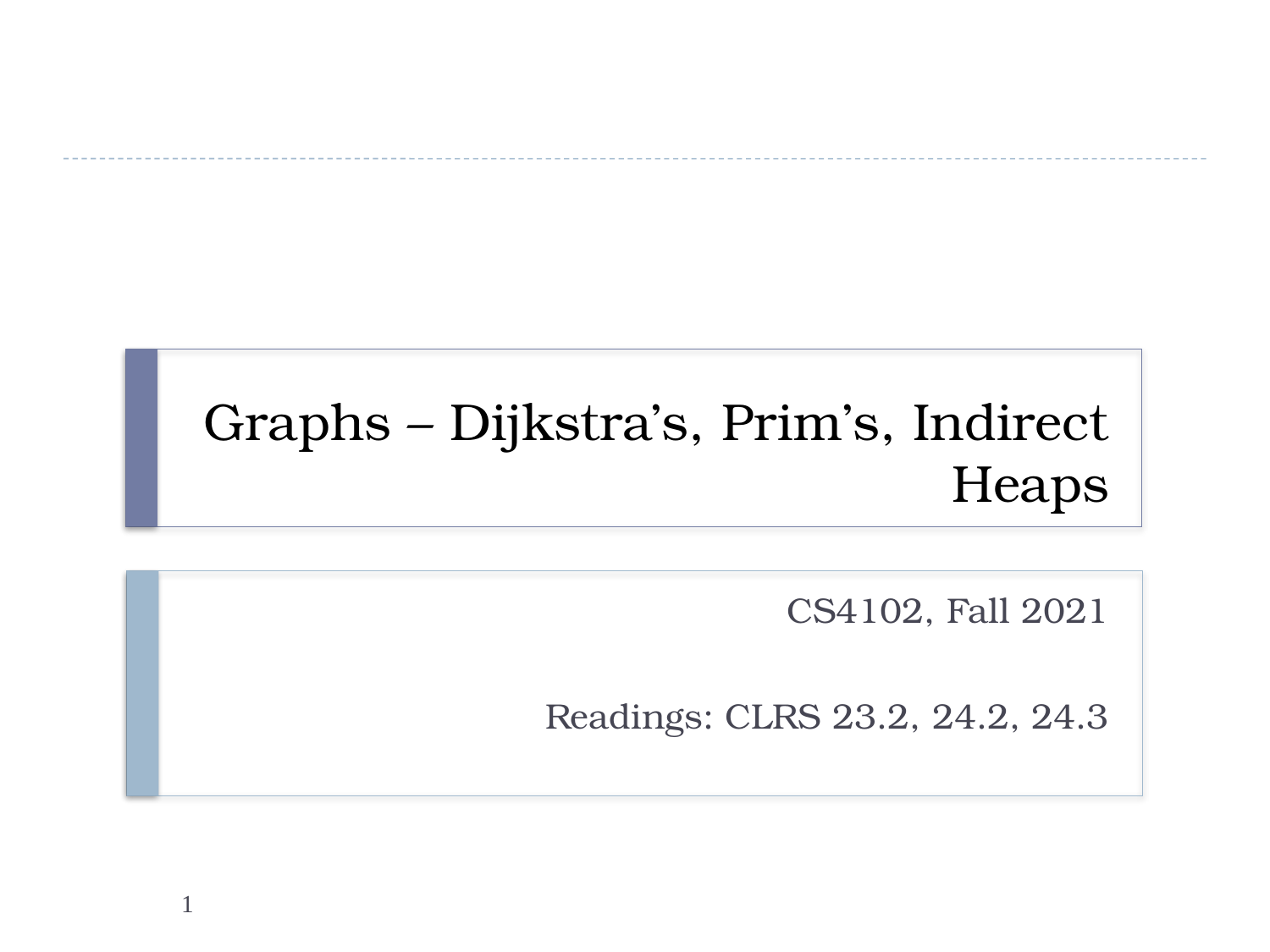

# Graphs – Dijkstra’s, Prim’s, Indirect Heaps
CS4102, Fall 2021

Readings: CLRS 23.2, 24.2, 24.3
1